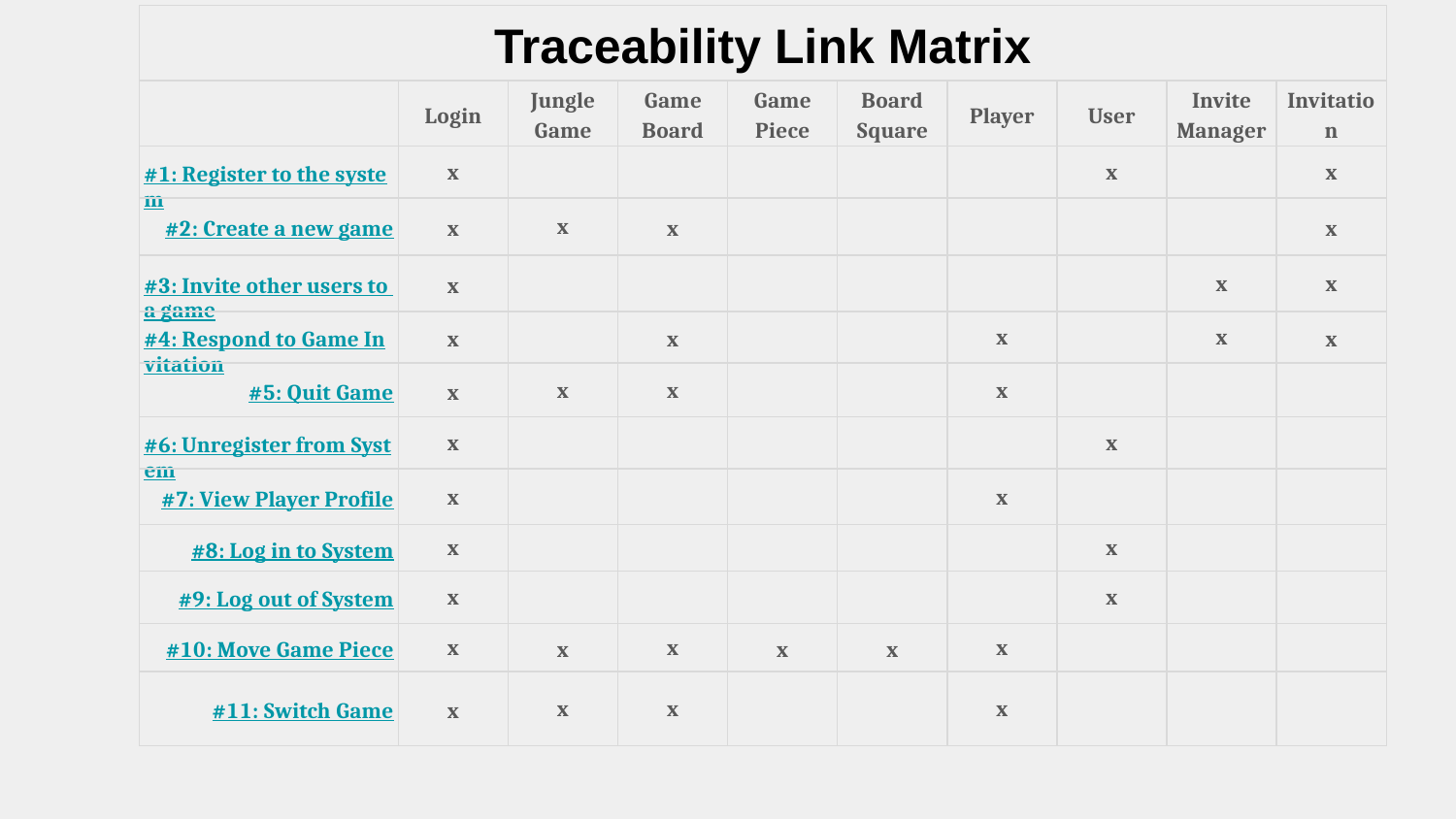

| Traceability Link Matrix |  |  |  |  |  |  |  |  |  |
| --- | --- | --- | --- | --- | --- | --- | --- | --- | --- |
|  | Login | Jungle Game | Game Board | Game Piece | Board Square | Player | User | Invite Manager | Invitation |
| #1: Register to the system | x |  |  |  |  |  | x |  | x |
| #2: Create a new game | x | x | x |  |  |  |  |  | x |
| #3: Invite other users to a game | x |  |  |  |  |  |  | x | x |
| #4: Respond to Game Invitation | x |  | x |  |  | x |  | x | x |
| #5: Quit Game | x | x | x |  |  | x |  |  |  |
| #6: Unregister from System | x |  |  |  |  |  | x |  |  |
| #7: View Player Profile | x |  |  |  |  | x |  |  |  |
| #8: Log in to System | x |  |  |  |  |  | x |  |  |
| #9: Log out of System | x |  |  |  |  |  | x |  |  |
| #10: Move Game Piece | x | x | x | x | x | x |  |  |  |
| #11: Switch Game | x | x | x |  |  | x |  |  |  |